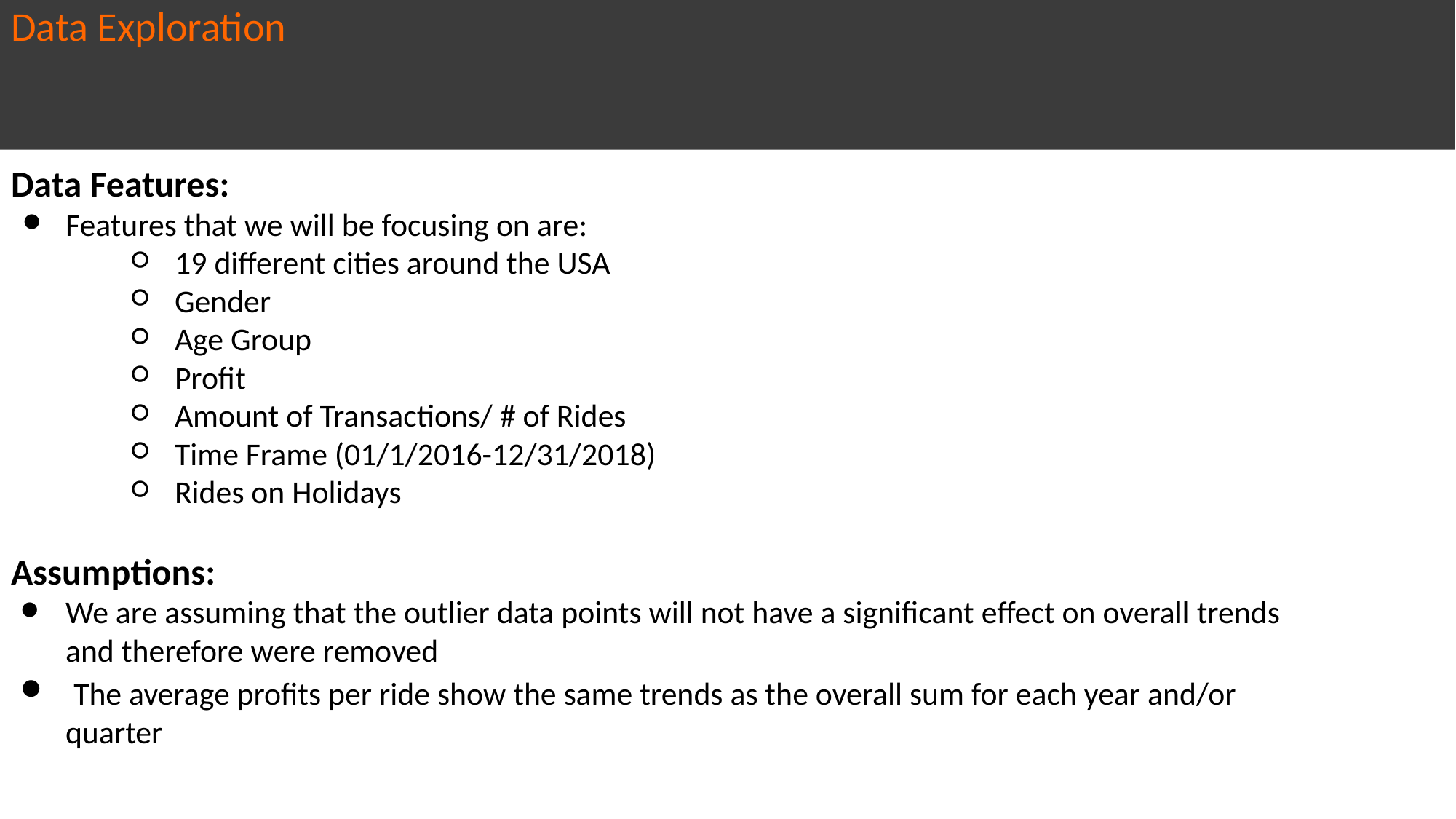

# Data Exploration
Data Features:
Features that we will be focusing on are:
19 different cities around the USA
Gender
Age Group
Profit
Amount of Transactions/ # of Rides
Time Frame (01/1/2016-12/31/2018)
Rides on Holidays

Assumptions:
We are assuming that the outlier data points will not have a significant effect on overall trends and therefore were removed
 The average profits per ride show the same trends as the overall sum for each year and/or quarter